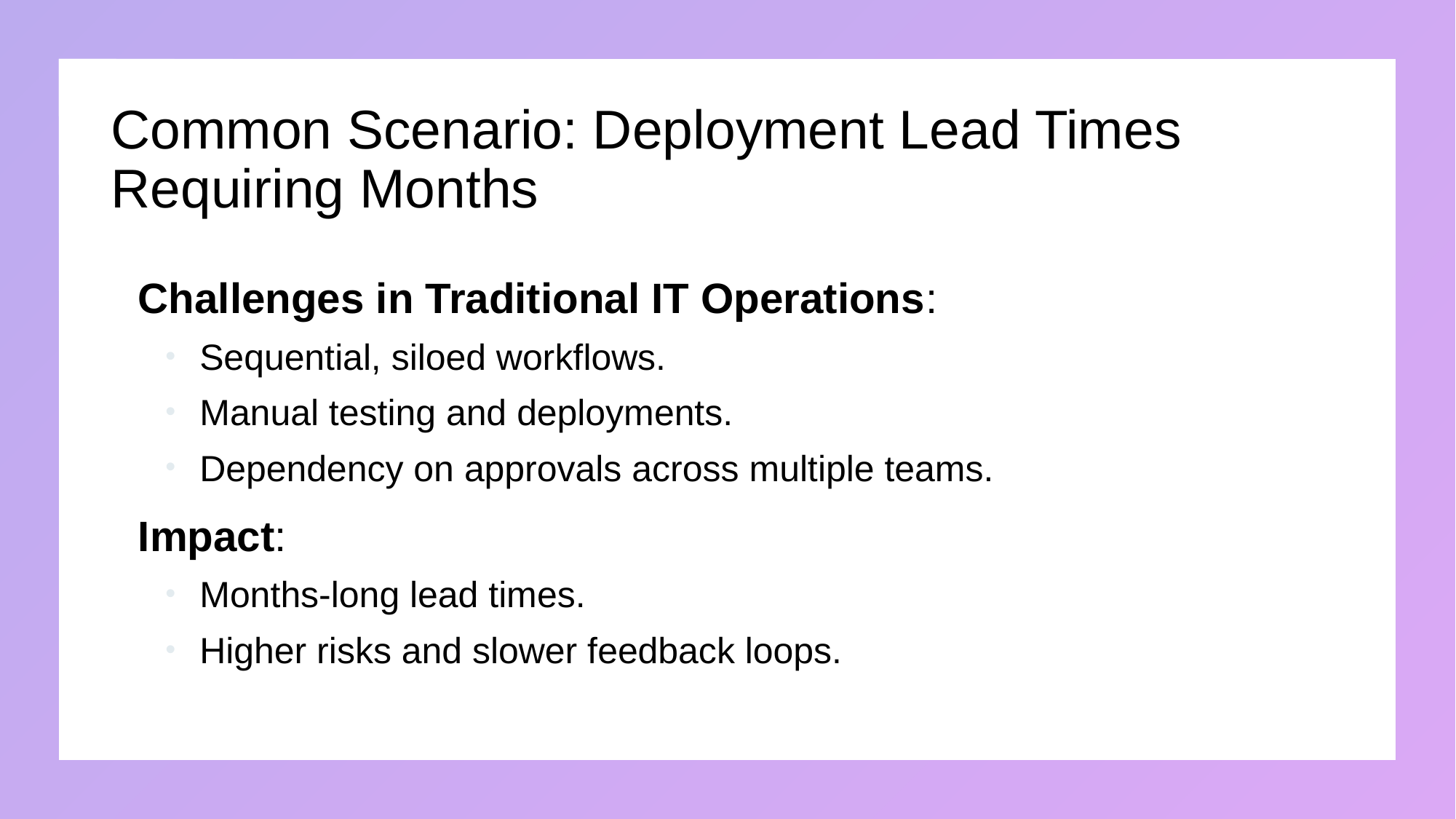

# Common Scenario: Deployment Lead Times Requiring Months
Challenges in Traditional IT Operations:
Sequential, siloed workflows.
Manual testing and deployments.
Dependency on approvals across multiple teams.
Impact:
Months-long lead times.
Higher risks and slower feedback loops.